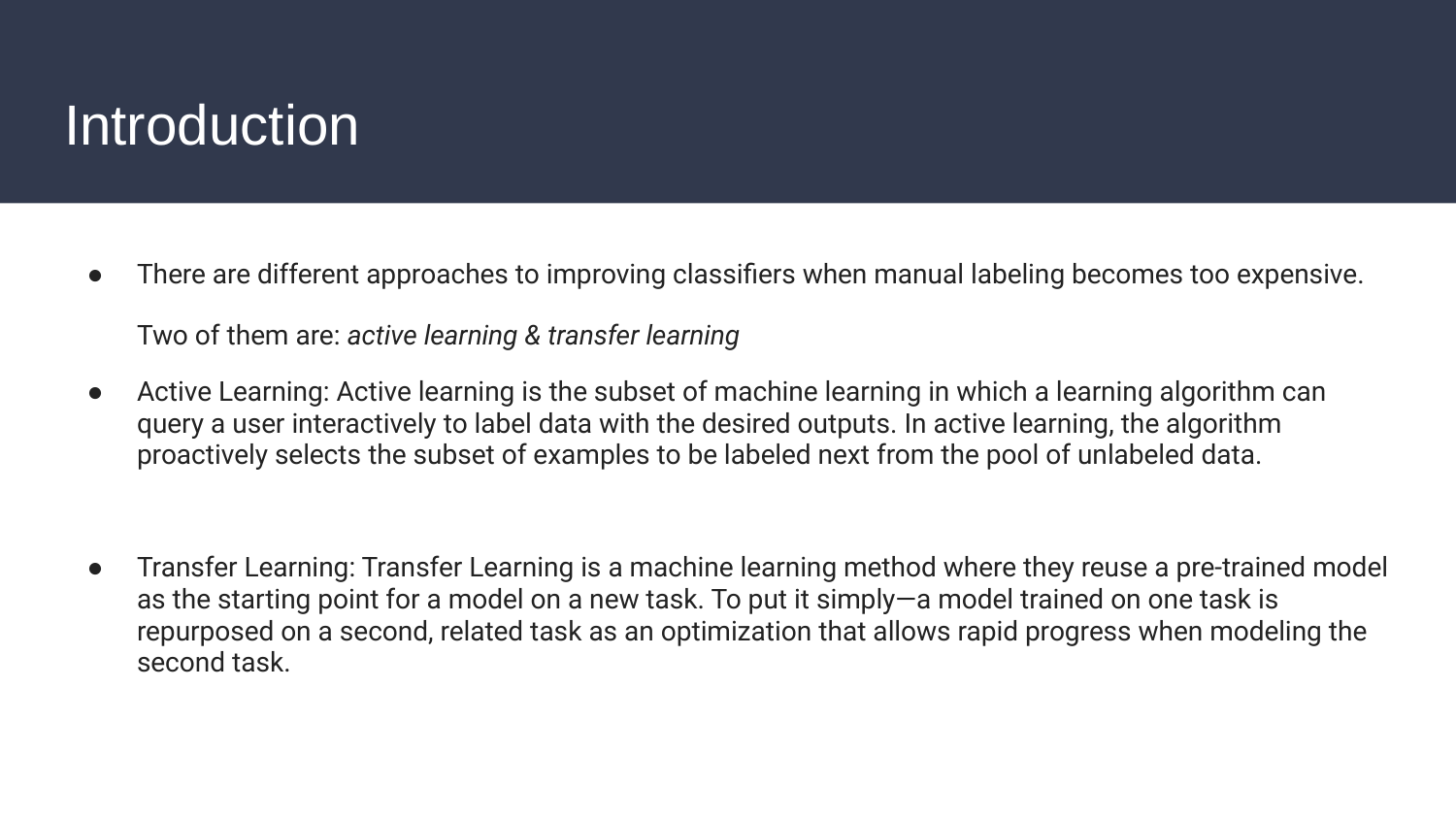

# Introduction
There are different approaches to improving classifiers when manual labeling becomes too expensive.
Two of them are: active learning & transfer learning
Active Learning: Active learning is the subset of machine learning in which a learning algorithm can query a user interactively to label data with the desired outputs. In active learning, the algorithm proactively selects the subset of examples to be labeled next from the pool of unlabeled data.

Transfer Learning: Transfer Learning is a machine learning method where they reuse a pre-trained model as the starting point for a model on a new task. To put it simply—a model trained on one task is repurposed on a second, related task as an optimization that allows rapid progress when modeling the second task.